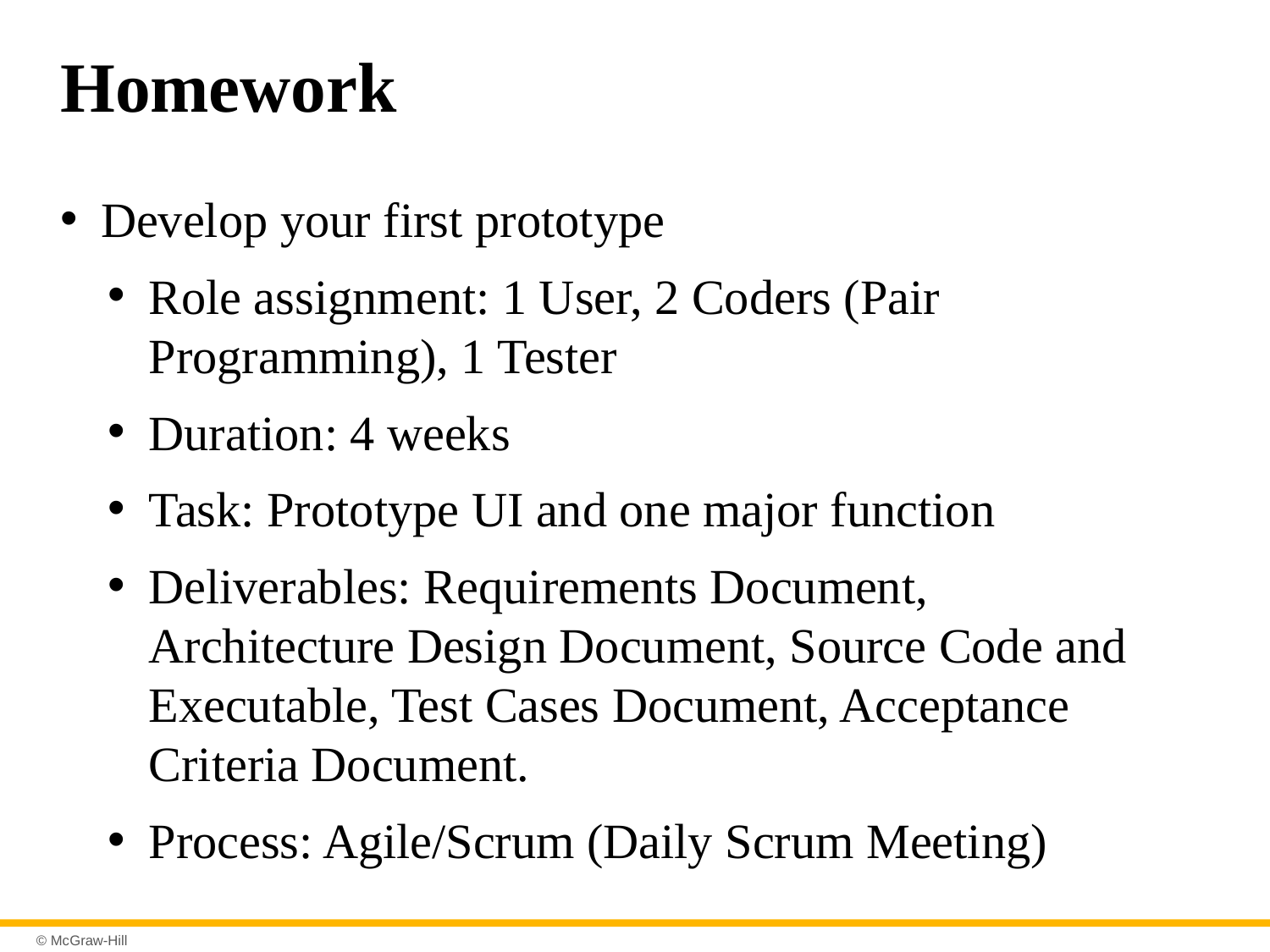

# Homework
Develop your first prototype
Role assignment: 1 User, 2 Coders (Pair Programming), 1 Tester
Duration: 4 weeks
Task: Prototype UI and one major function
Deliverables: Requirements Document, Architecture Design Document, Source Code and Executable, Test Cases Document, Acceptance Criteria Document.
Process: Agile/Scrum (Daily Scrum Meeting)

27